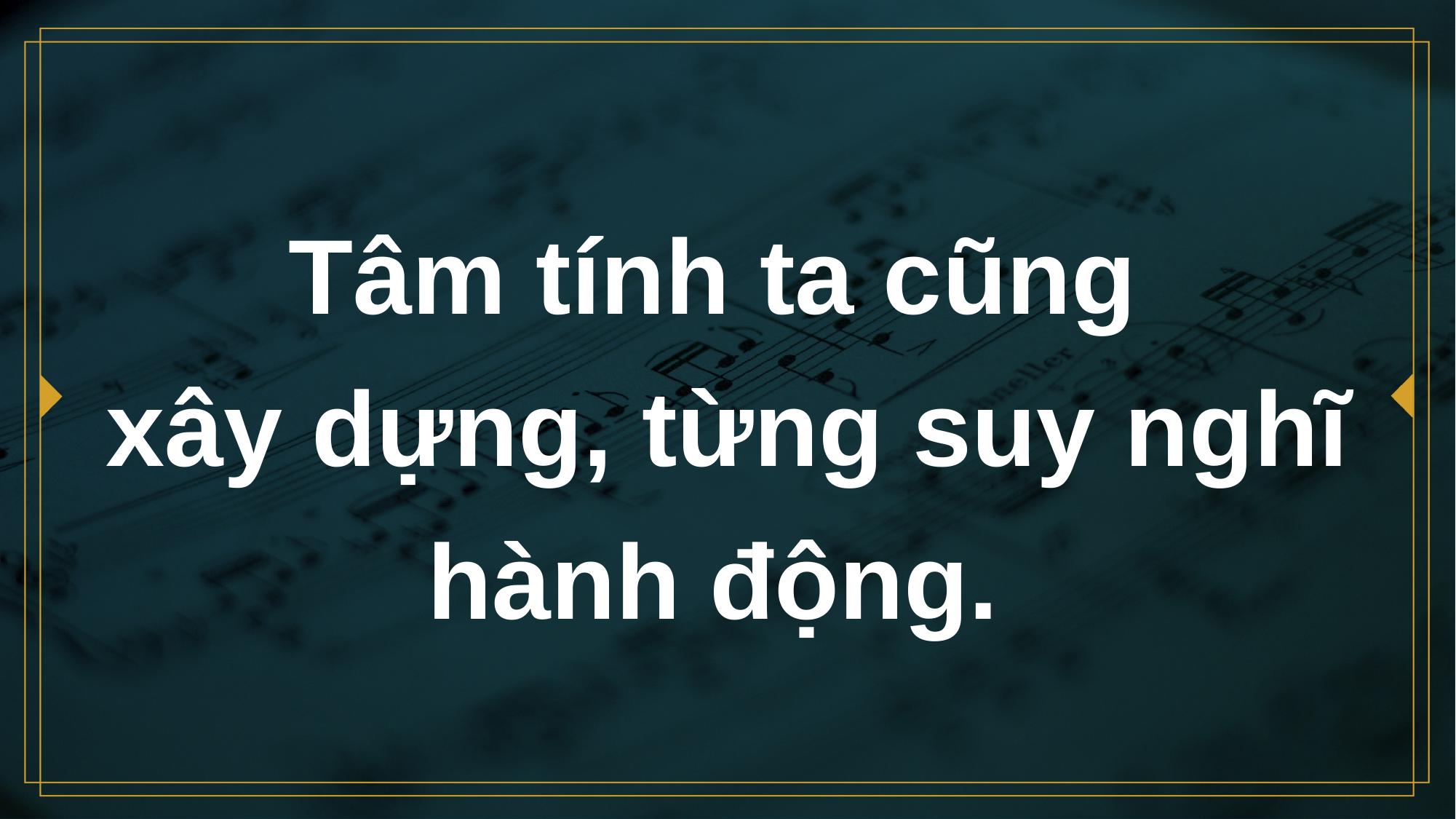

# Tâm tính ta cũng xây dựng, từng suy nghĩ hành động.